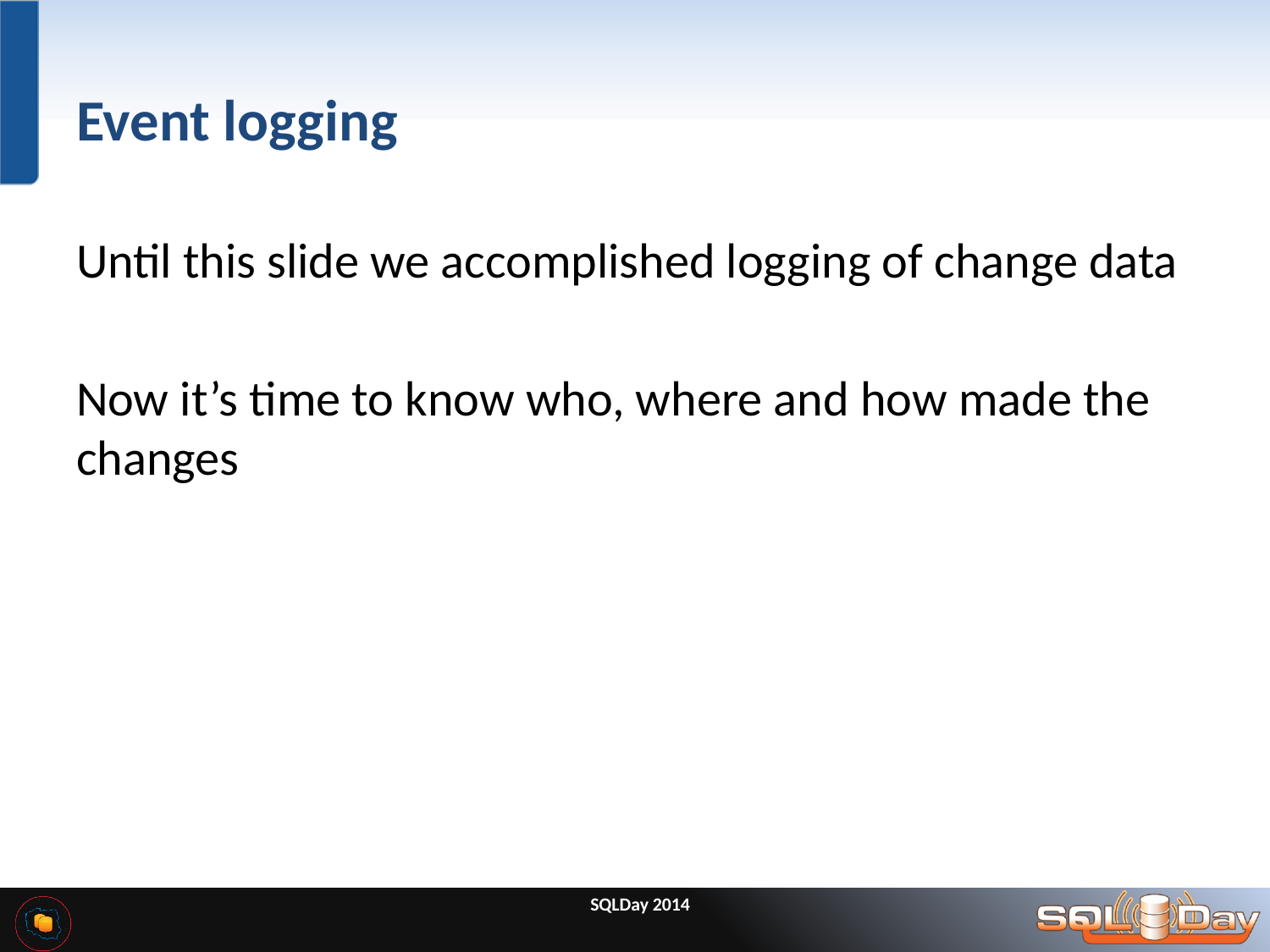

# Event logging
Until this slide we accomplished logging of change data

Now it’s time to know who, where and how made the changes

SQLDay 2014